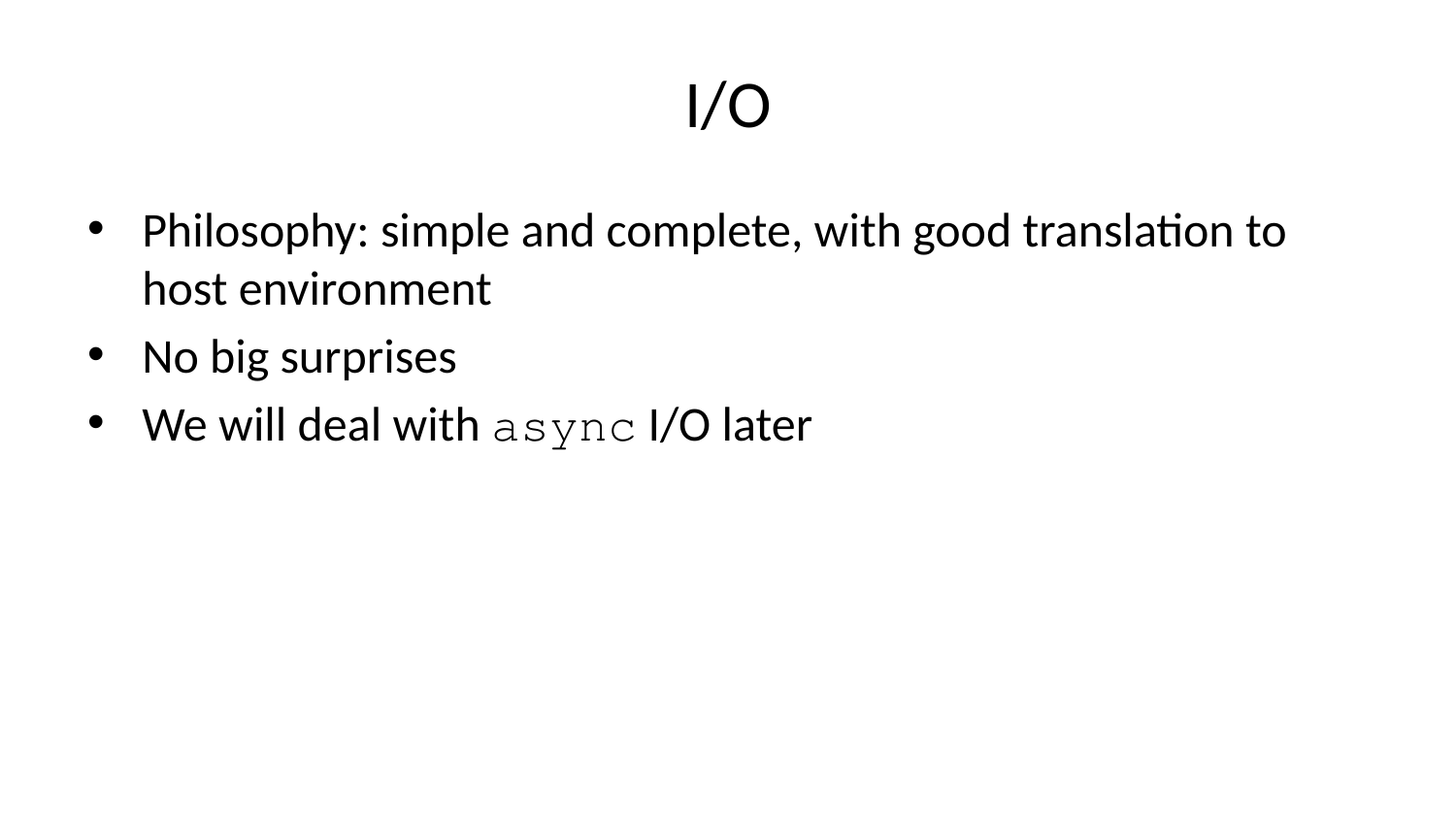

# I/O
Philosophy: simple and complete, with good translation to host environment
No big surprises
We will deal with async I/O later